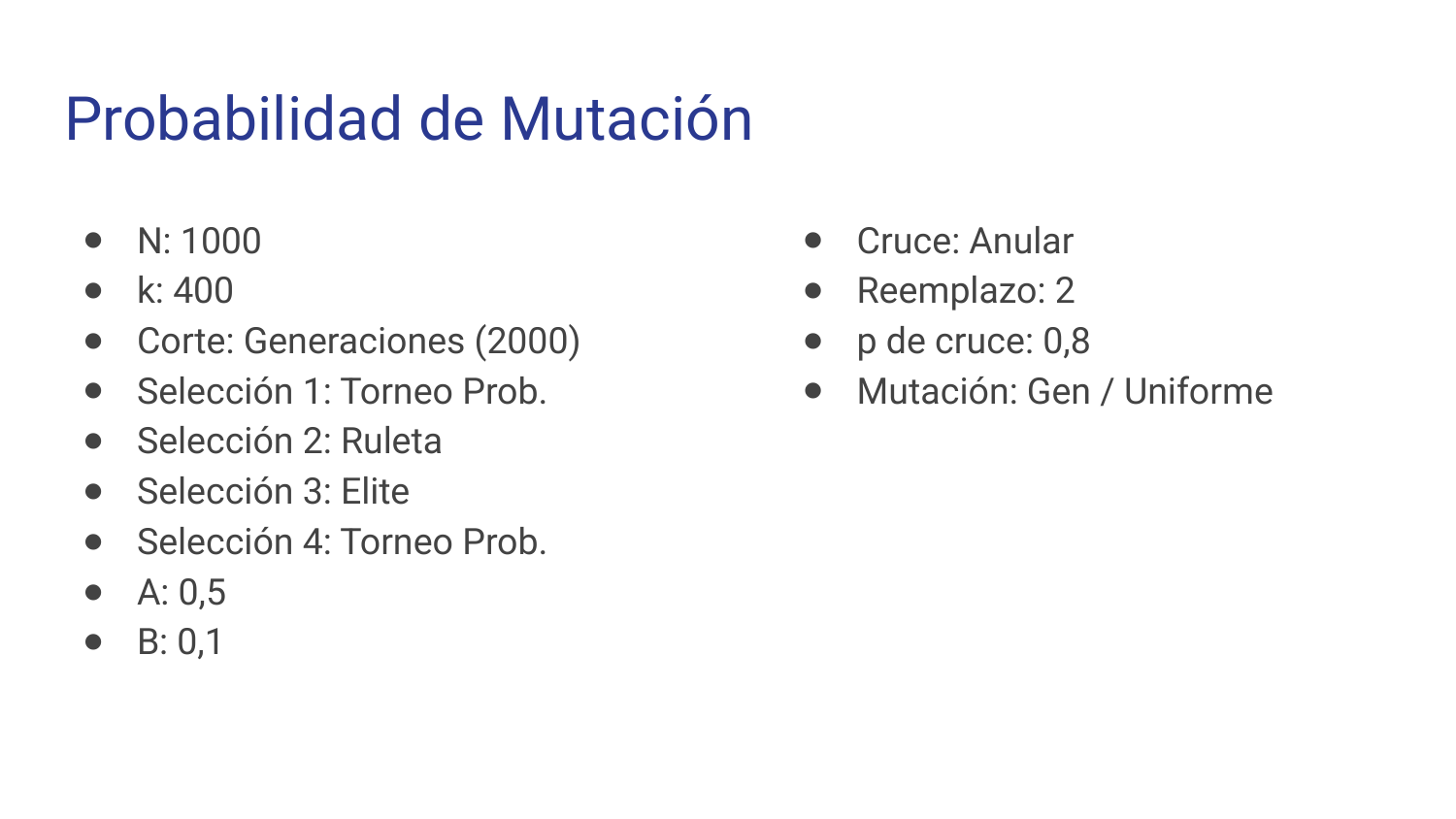

# Probabilidad de Mutación
N: 1000
k: 400
Corte: Generaciones (2000)
Selección 1: Torneo Prob.
Selección 2: Ruleta
Selección 3: Elite
Selección 4: Torneo Prob.
A: 0,5
B: 0,1
Cruce: Anular
Reemplazo: 2
p de cruce: 0,8
Mutación: Gen / Uniforme